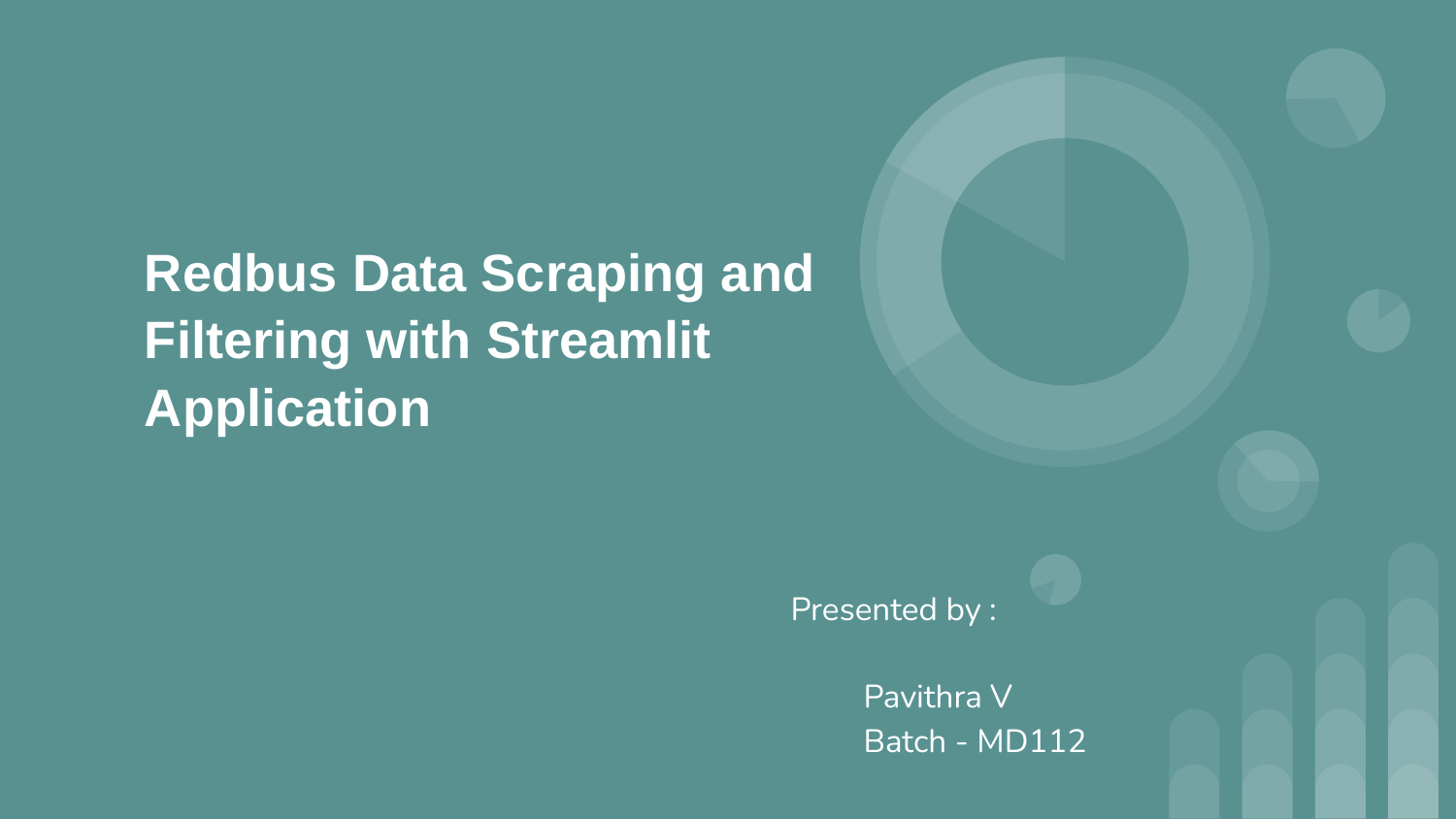

# Redbus Data Scraping and Filtering with Streamlit Application
Presented by :

Pavithra V
Batch - MD112